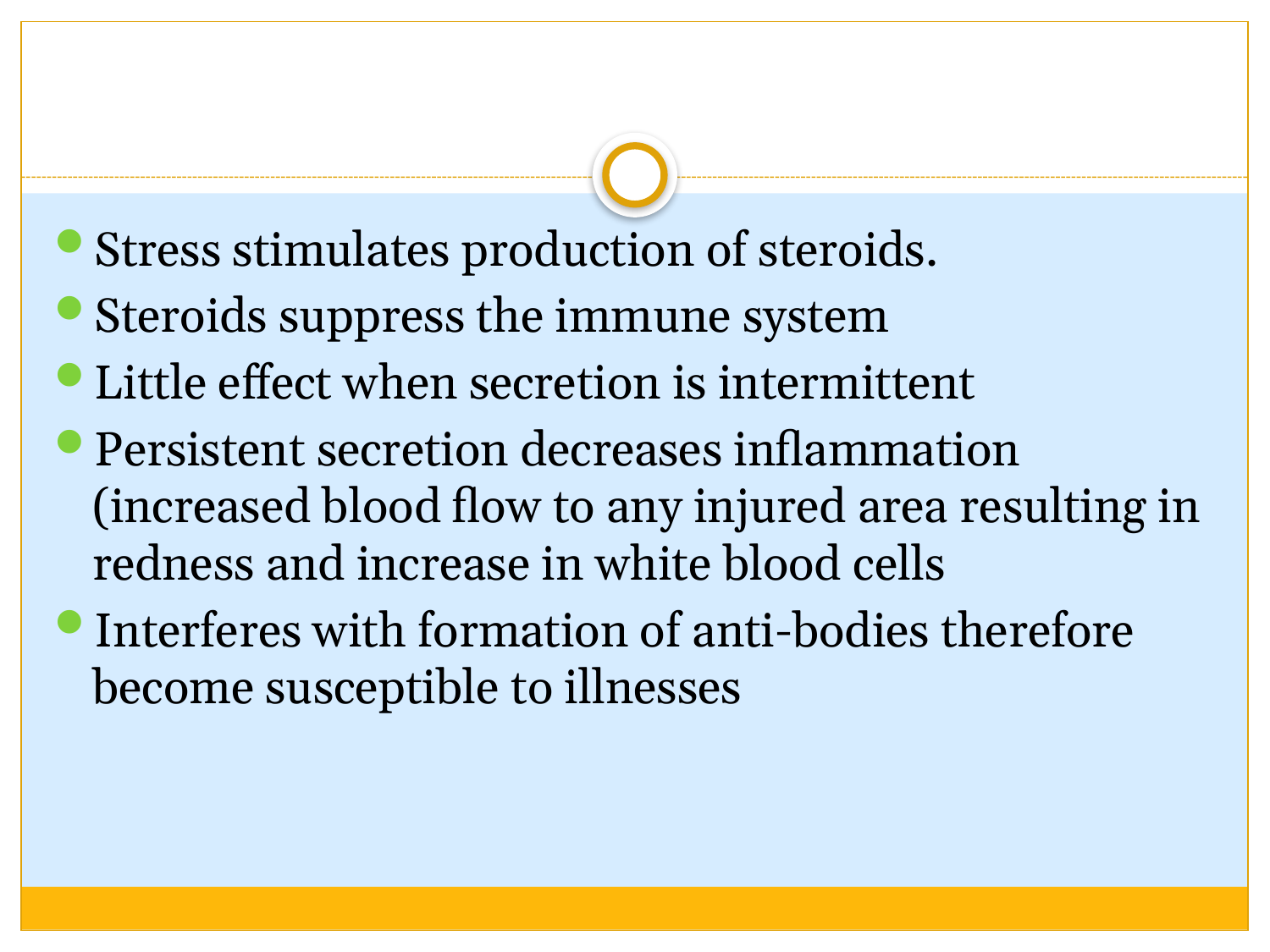

#
Stress stimulates production of steroids.
Steroids suppress the immune system
Little effect when secretion is intermittent
Persistent secretion decreases inflammation (increased blood flow to any injured area resulting in redness and increase in white blood cells
Interferes with formation of anti-bodies therefore become susceptible to illnesses